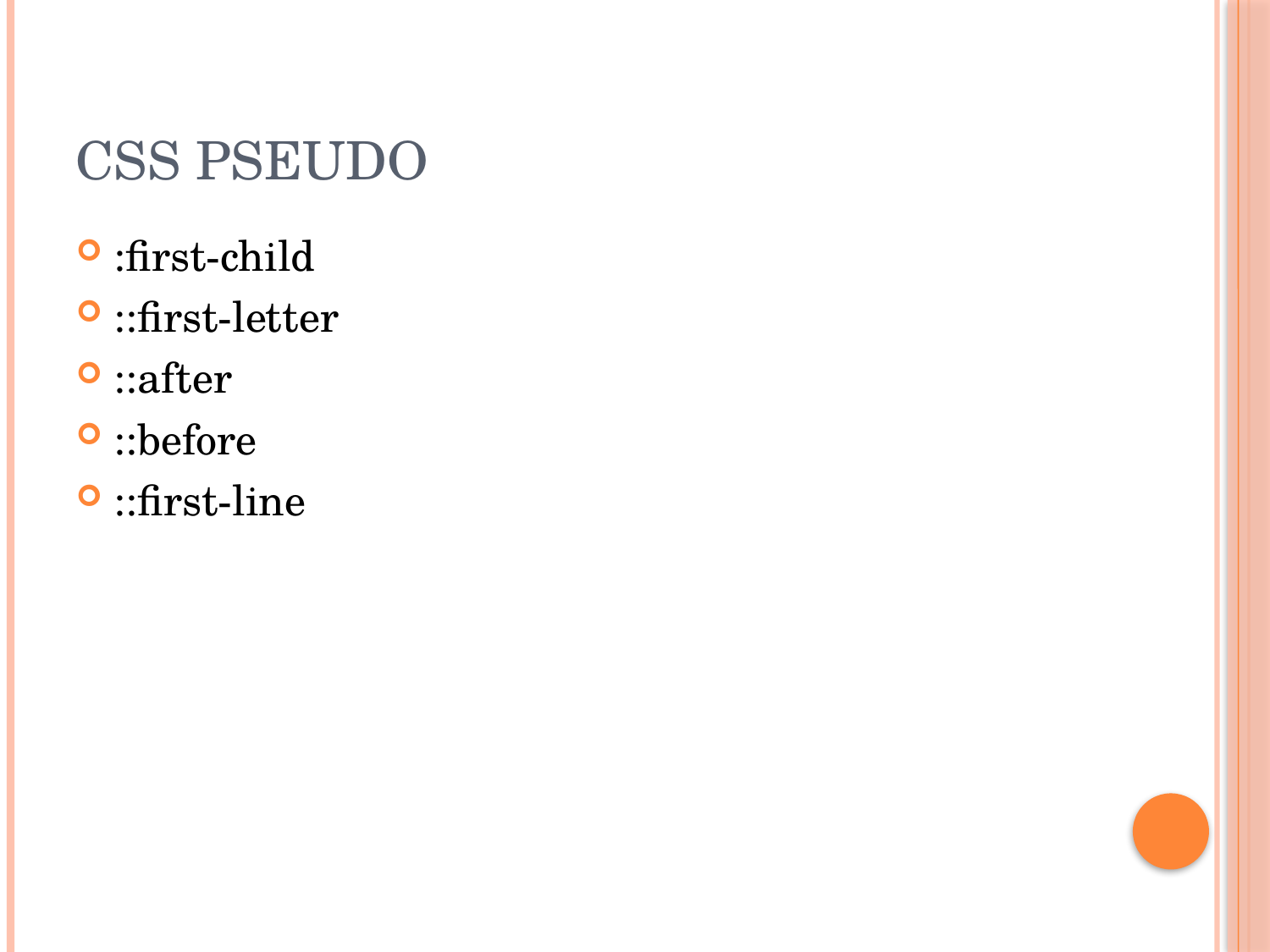

# CSS Pseudo
:first-child
::first-letter
::after
::before
::first-line